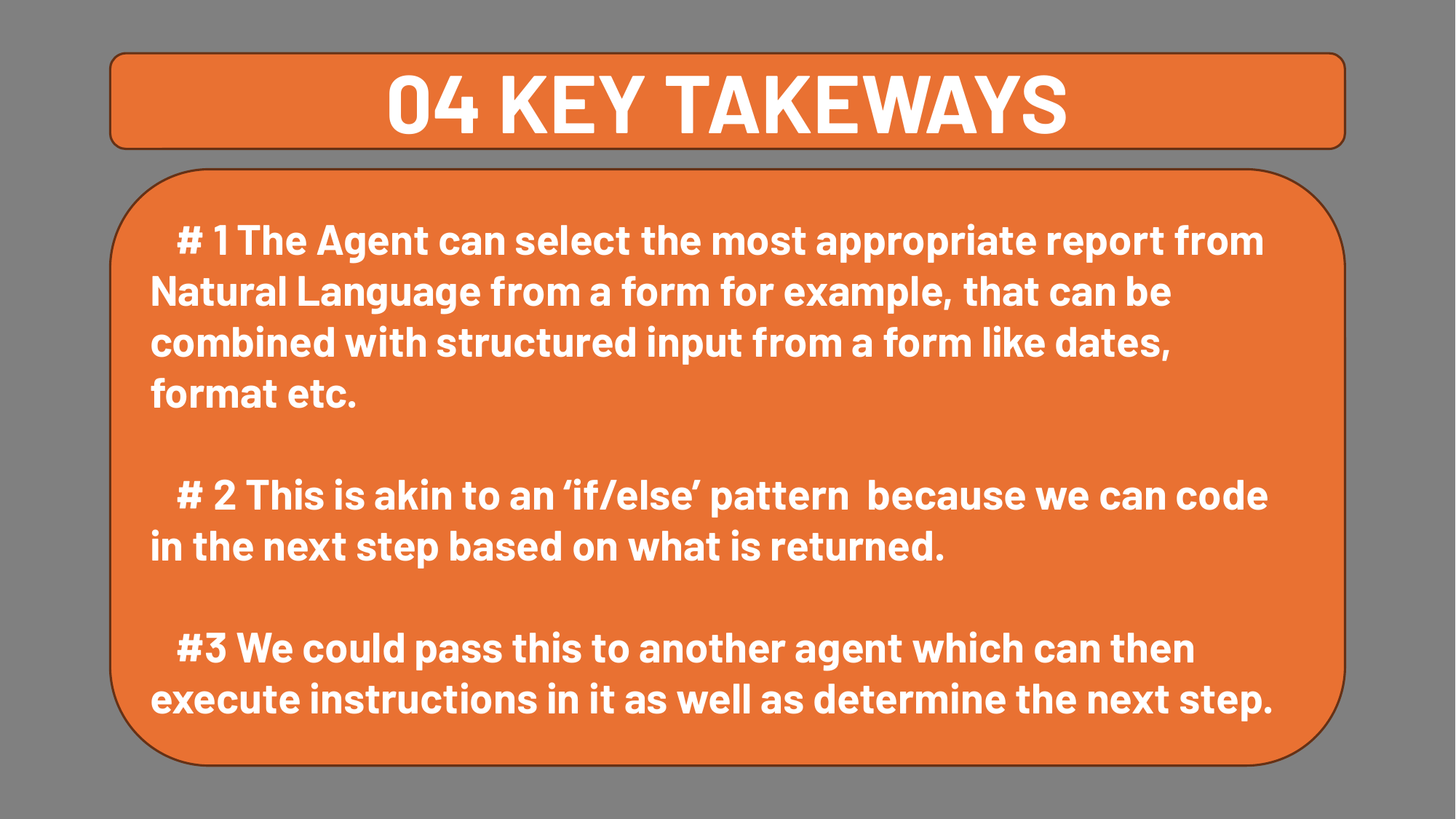

04 KEY TAKEWAYS

   # 1 The Agent can select the most appropriate report from Natural Language from a form for example, that can be combined with structured input from a form like dates, format etc.

   # 2 This is akin to an ‘if/else’ pattern  because we can code in the next step based on what is returned.

   #3 We could pass this to another agent which can then execute instructions in it as well as determine the next step.